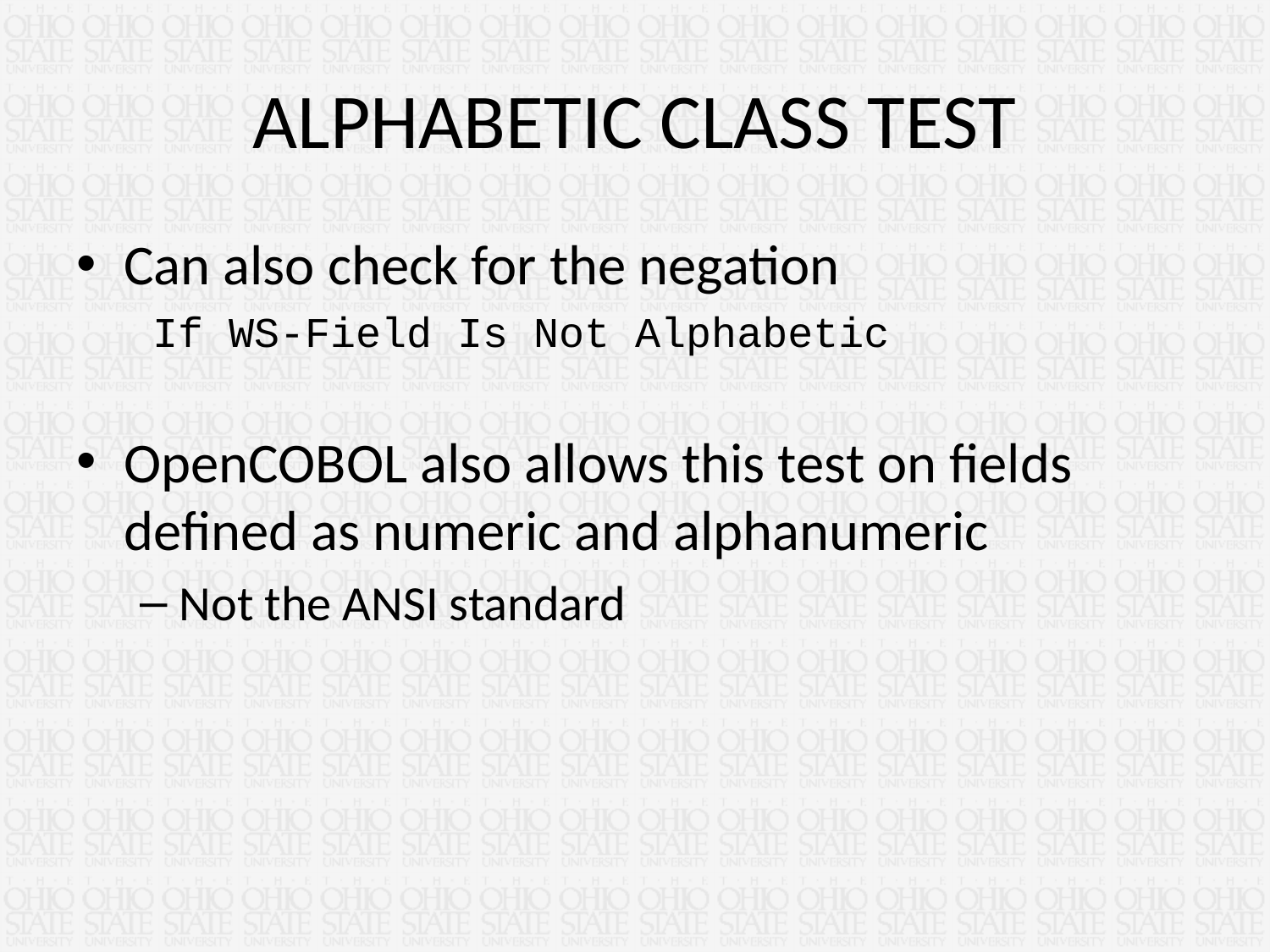

# ALPHABETIC CLASS TEST
Can also check for the negation
   If WS-Field Is Not Alphabetic

OpenCOBOL also allows this test on fields defined as numeric and alphanumeric
Not the ANSI standard